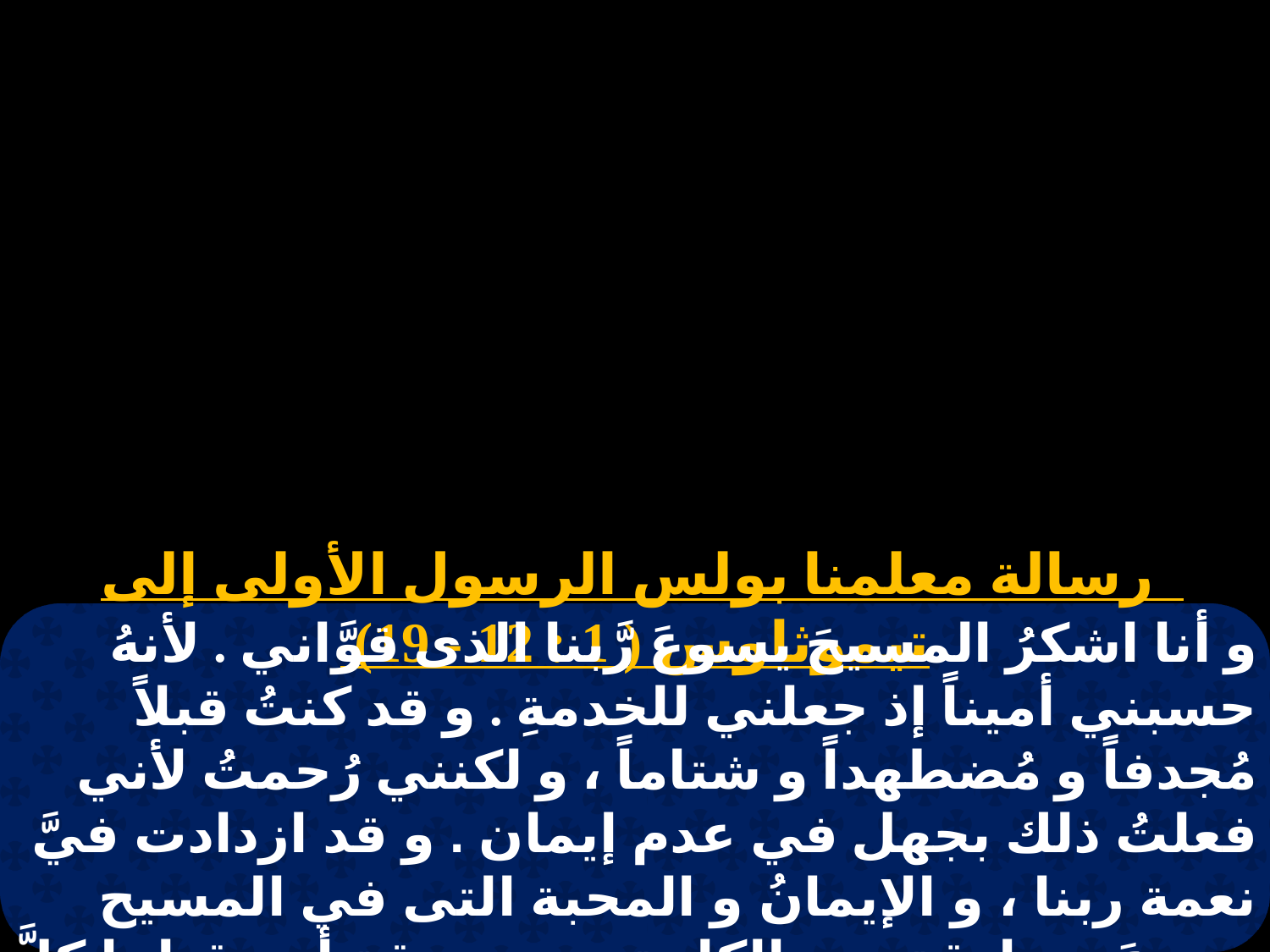

# 2 توت
 رسالة معلمنا بولس الرسول الأولى إلى تيموثاوس ( 1 : 12 - 19)
و أنا اشكرُ المسيحَ يسوعَ رَّبنا الذى قوَّاني . لأنهُ حسبني أميناً إذ جعلني للخدمةِ . و قد كنتُ قبلاً مُجدفاً و مُضطهداً و شتاماً ، و لكنني رُحمتُ لأني فعلتُ ذلك بجهل في عدم إيمان . و قد ازدادت فيَّ نعمة ربنا ، و الإيمانُ و المحبة التى في المسيح يسوعَ . صادقة هى الكلمة و مستحقة أن نقبلها كلَّ قبول : أن المسيحَ يسوع جاءَ إلى العالم ليُخلصَ الخطاة الذين أولهم أنا .